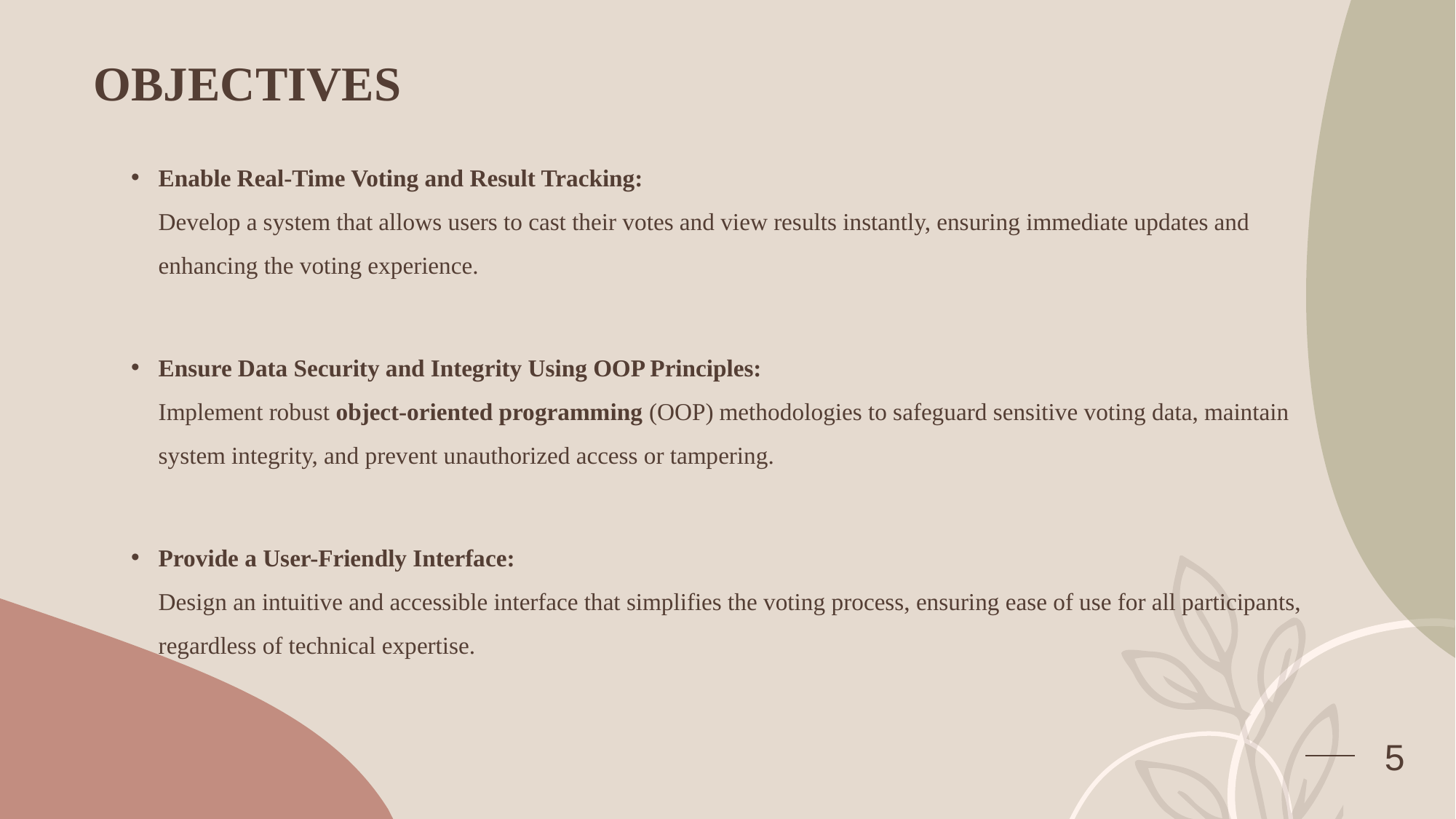

# OBJECTIVES
Enable Real-Time Voting and Result Tracking:
Develop a system that allows users to cast their votes and view results instantly, ensuring immediate updates and enhancing the voting experience.

Ensure Data Security and Integrity Using OOP Principles:
Implement robust object-oriented programming (OOP) methodologies to safeguard sensitive voting data, maintain system integrity, and prevent unauthorized access or tampering.

Provide a User-Friendly Interface:
Design an intuitive and accessible interface that simplifies the voting process, ensuring ease of use for all participants, regardless of technical expertise.
5